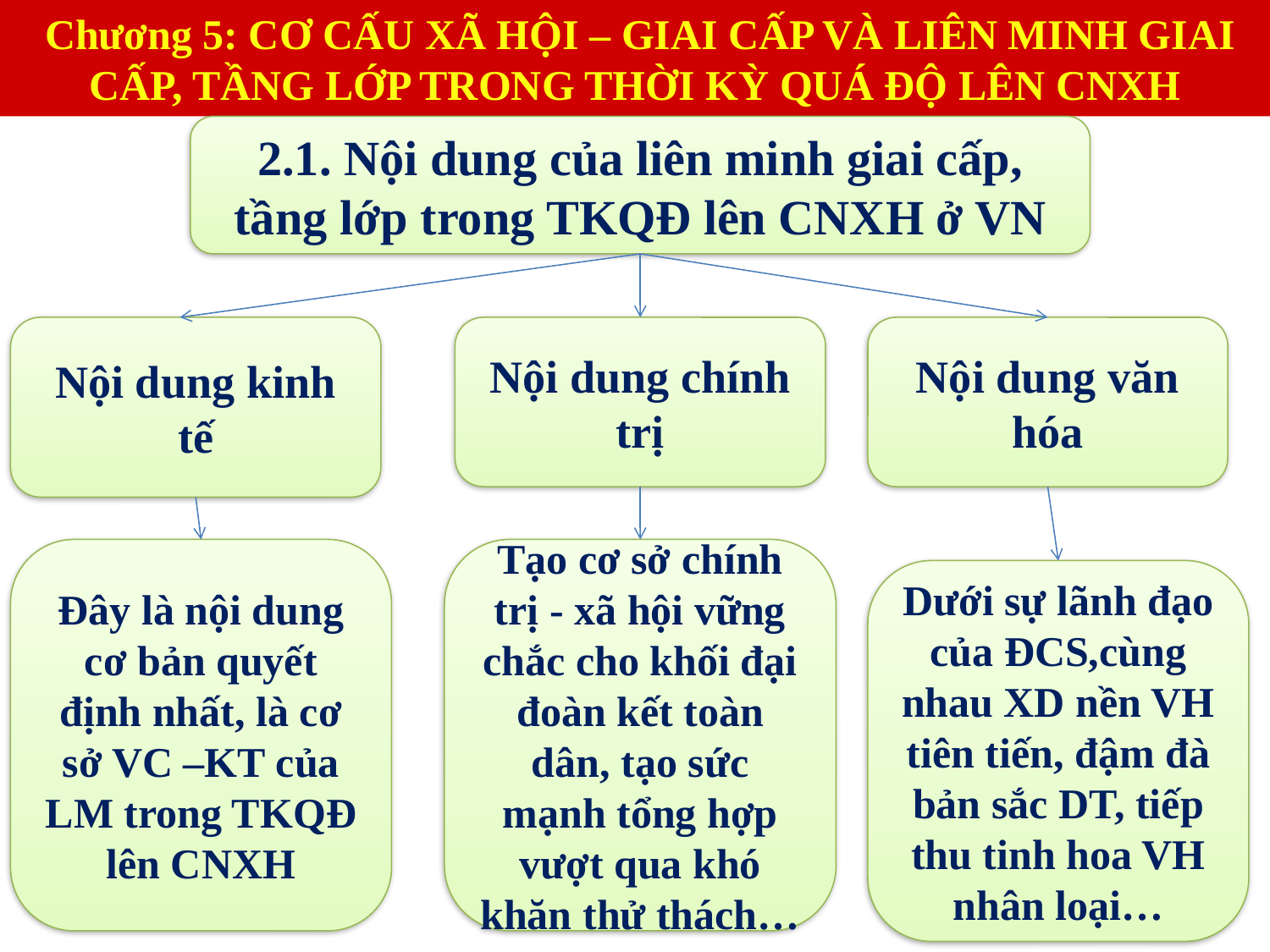

Chương 5: CƠ CẤU XÃ HỘI – GIAI CẤP VÀ LIÊN MINH GIAI CẤP, TẦNG LỚP TRONG THỜI KỲ QUÁ ĐỘ LÊN CNXH
2.1. Nội dung của liên minh giai cấp, tầng lớp trong TKQĐ lên CNXH ở VN
Nội dung kinh tế
Nội dung chính trị
Nội dung văn hóa
Đây là nội dung cơ bản quyết định nhất, là cơ sở VC –KT của LM trong TKQĐ lên CNXH
Tạo cơ sở chính trị - xã hội vững chắc cho khối đại đoàn kết toàn dân, tạo sức mạnh tổng hợp vượt qua khó khăn thử thách…
Dưới sự lãnh đạo của ĐCS,cùng nhau XD nền VH tiên tiến, đậm đà bản sắc DT, tiếp thu tinh hoa VH nhân loại…